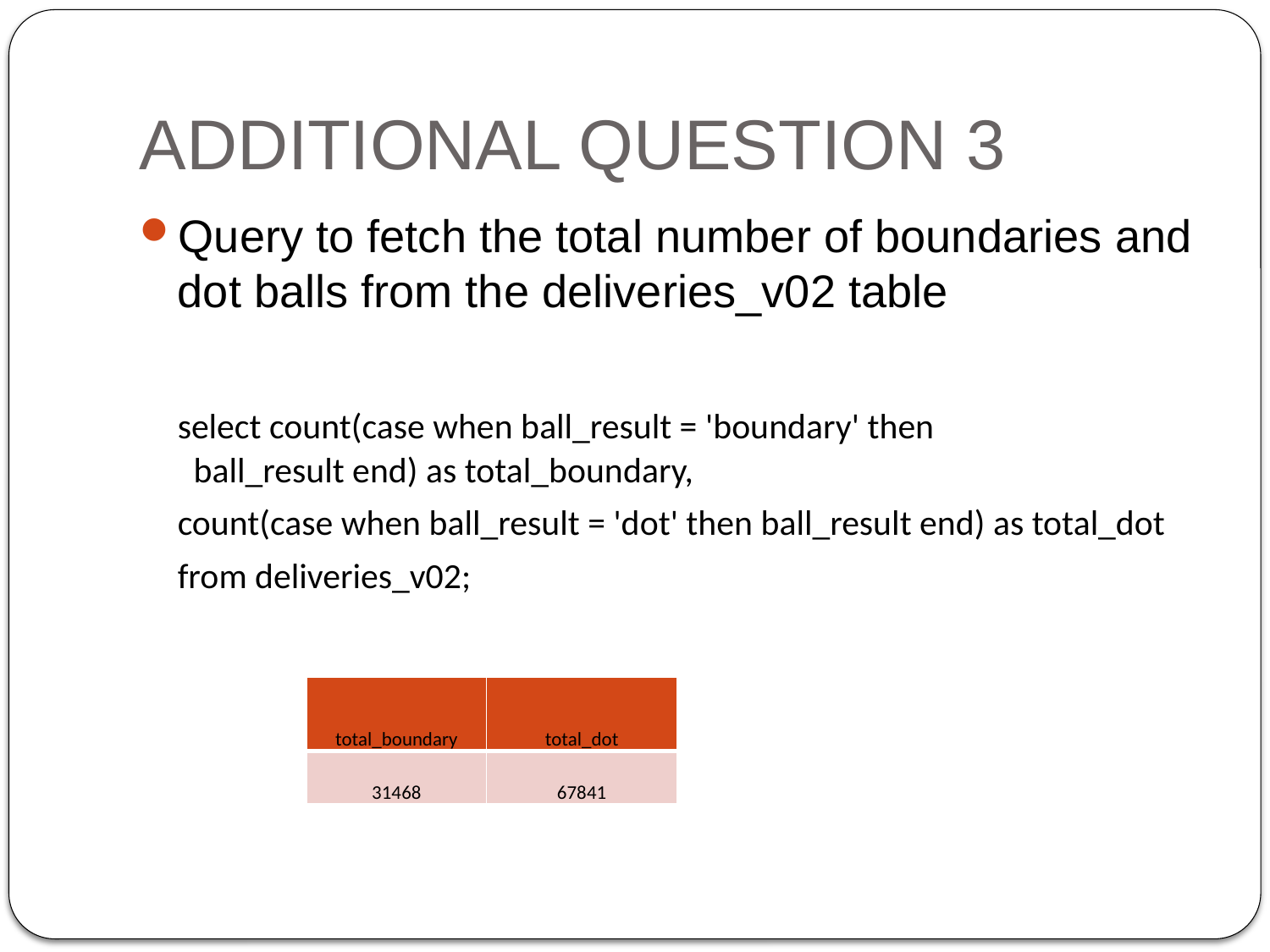

# ADDITIONAL QUESTION 3
Query to fetch the total number of boundaries and dot balls from the deliveries_v02 table

	select count(case when ball_result = 'boundary' then  		   ball_result end) as total_boundary,
	count(case when ball_result = 'dot' then ball_result end) as total_dot
	from deliveries_v02;
| total\_boundary | total\_dot |
| --- | --- |
| 31468 | 67841 |